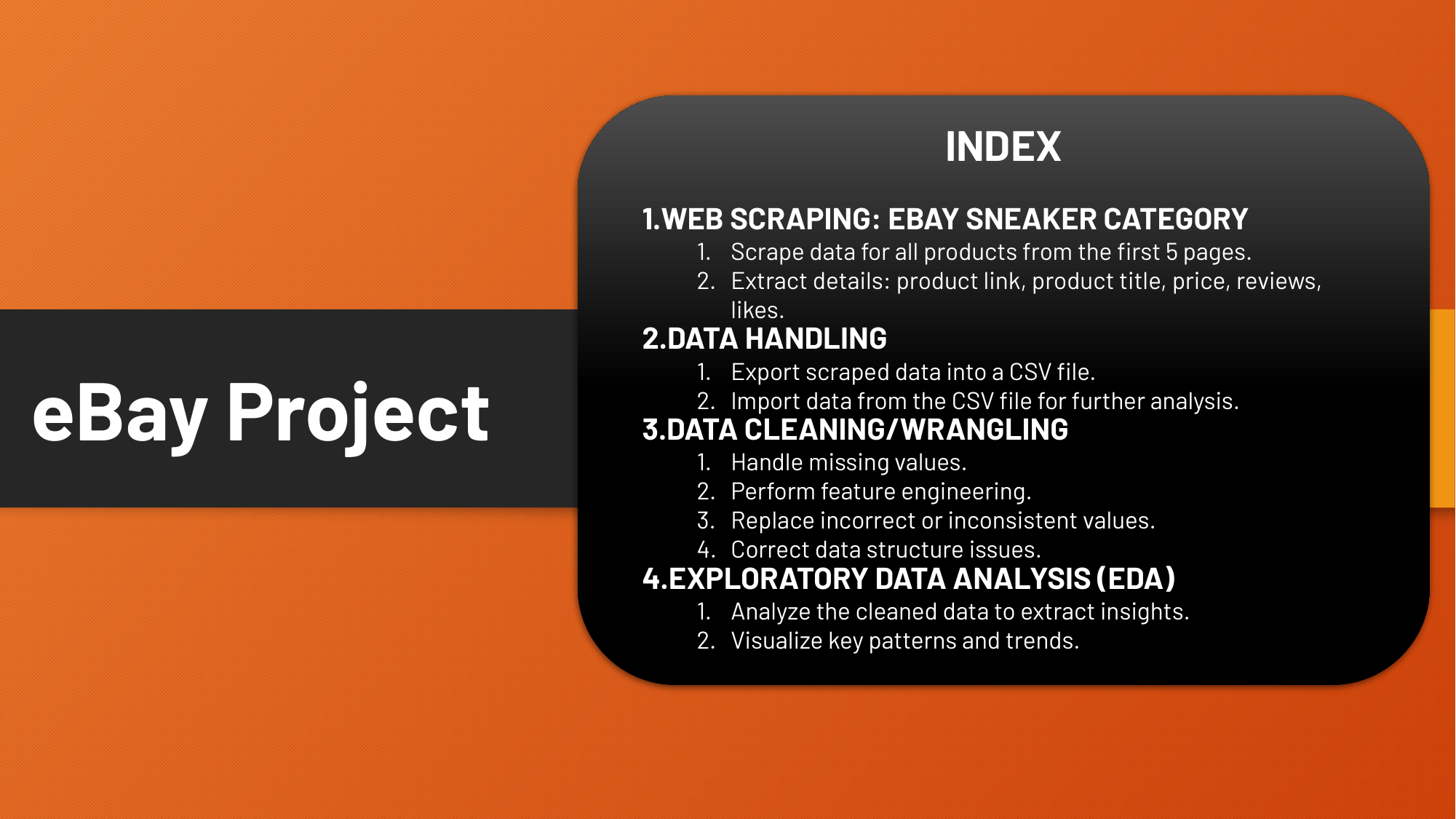

Index

Web Scraping: eBay Sneaker Category
Scrape data for all products from the first 5 pages.
Extract details: product link, product title, price, reviews, likes.
Data Handling
Export scraped data into a CSV file.
Import data from the CSV file for further analysis.
Data Cleaning/Wrangling
Handle missing values.
Perform feature engineering.
Replace incorrect or inconsistent values.
Correct data structure issues.
Exploratory Data Analysis (EDA)
Analyze the cleaned data to extract insights.
Visualize key patterns and trends.

# eBay Project